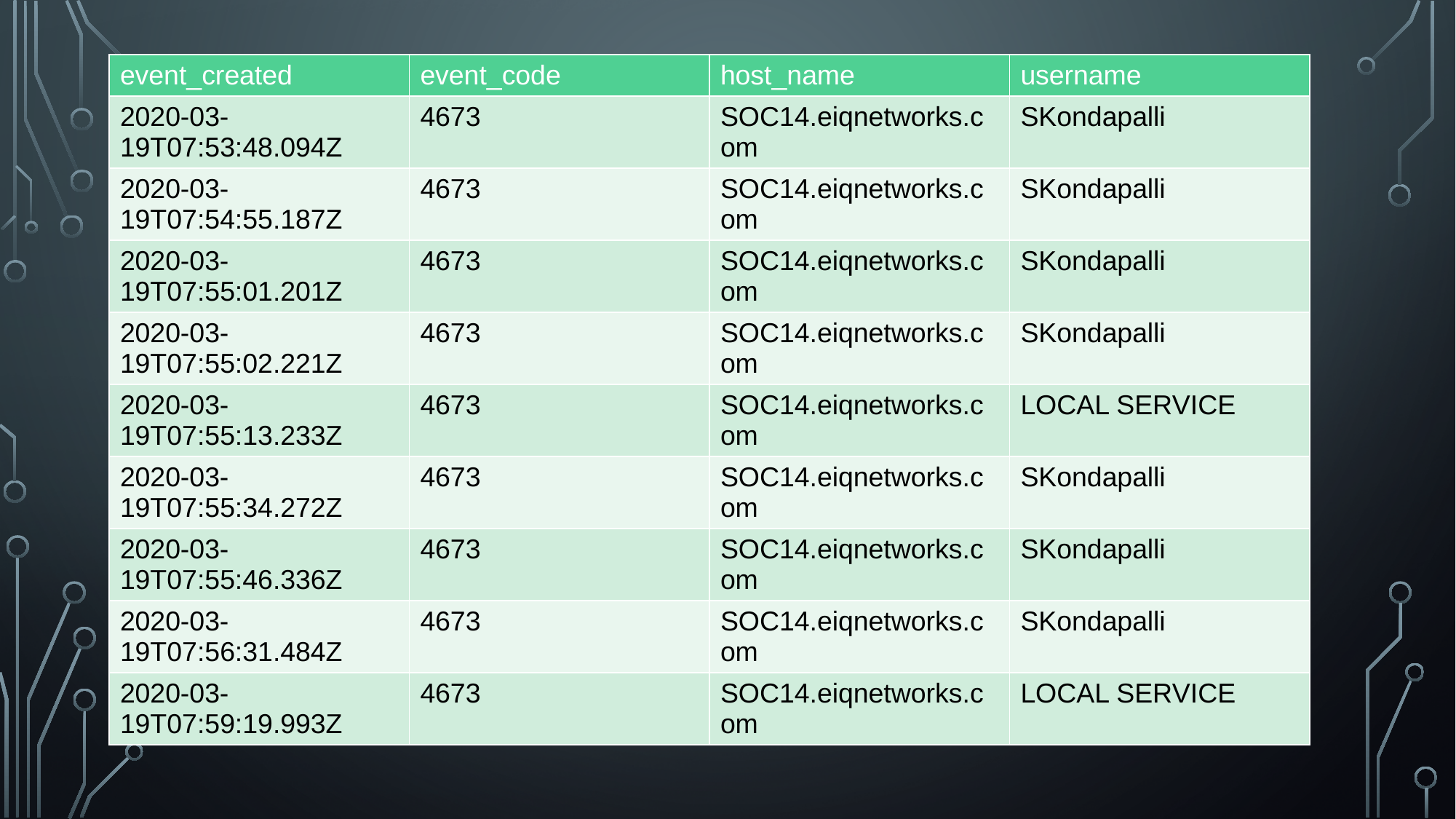

| event\_created | event\_code | host\_name | username |
| --- | --- | --- | --- |
| 2020-03-19T07:53:48.094Z | 4673 | SOC14.eiqnetworks.com | SKondapalli |
| 2020-03-19T07:54:55.187Z | 4673 | SOC14.eiqnetworks.com | SKondapalli |
| 2020-03-19T07:55:01.201Z | 4673 | SOC14.eiqnetworks.com | SKondapalli |
| 2020-03-19T07:55:02.221Z | 4673 | SOC14.eiqnetworks.com | SKondapalli |
| 2020-03-19T07:55:13.233Z | 4673 | SOC14.eiqnetworks.com | LOCAL SERVICE |
| 2020-03-19T07:55:34.272Z | 4673 | SOC14.eiqnetworks.com | SKondapalli |
| 2020-03-19T07:55:46.336Z | 4673 | SOC14.eiqnetworks.com | SKondapalli |
| 2020-03-19T07:56:31.484Z | 4673 | SOC14.eiqnetworks.com | SKondapalli |
| 2020-03-19T07:59:19.993Z | 4673 | SOC14.eiqnetworks.com | LOCAL SERVICE |